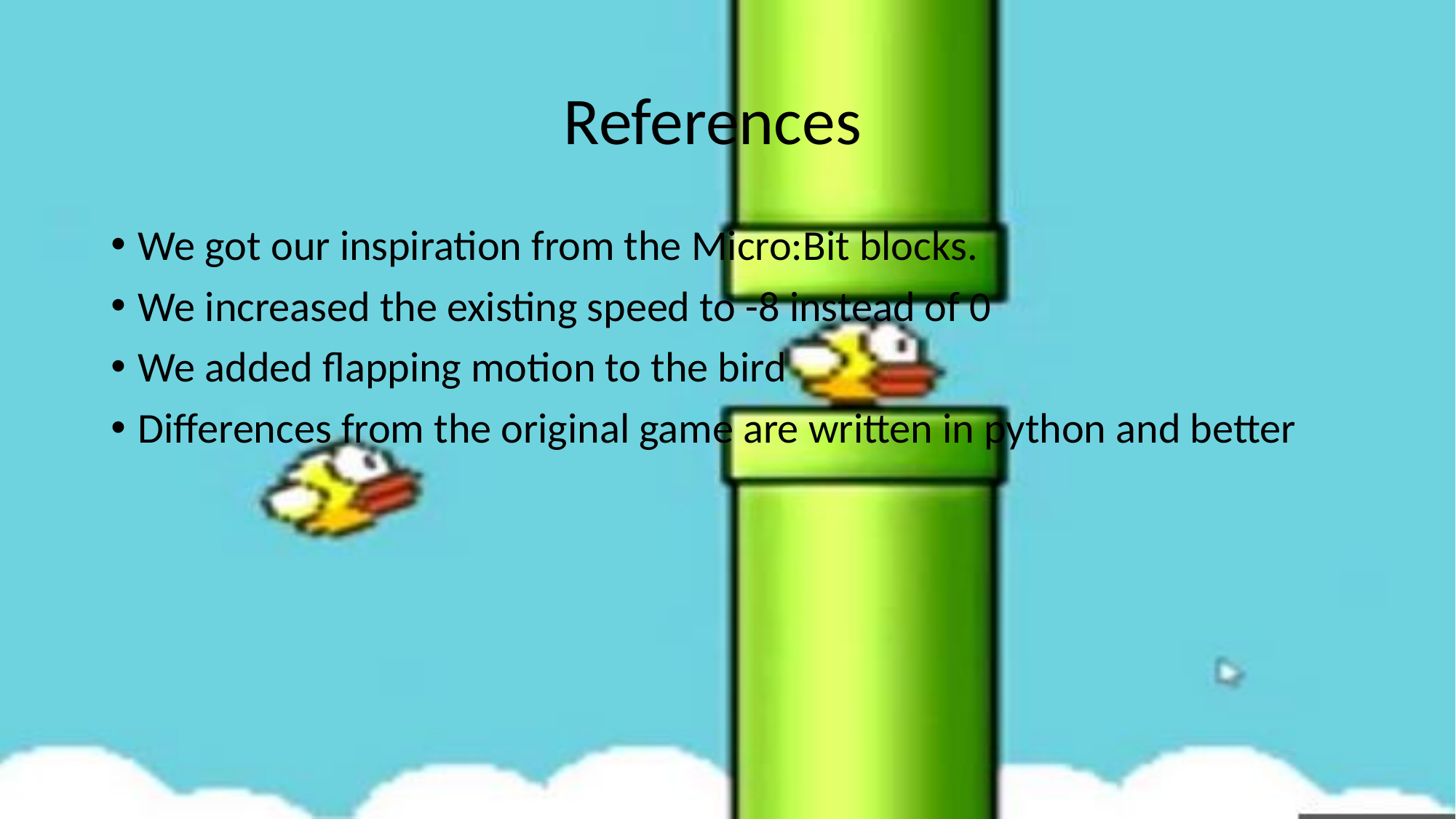

# References
We got our inspiration from the Micro:Bit blocks.
We increased the existing speed to -8 instead of 0
We added flapping motion to the bird
Differences from the original game are written in python and better